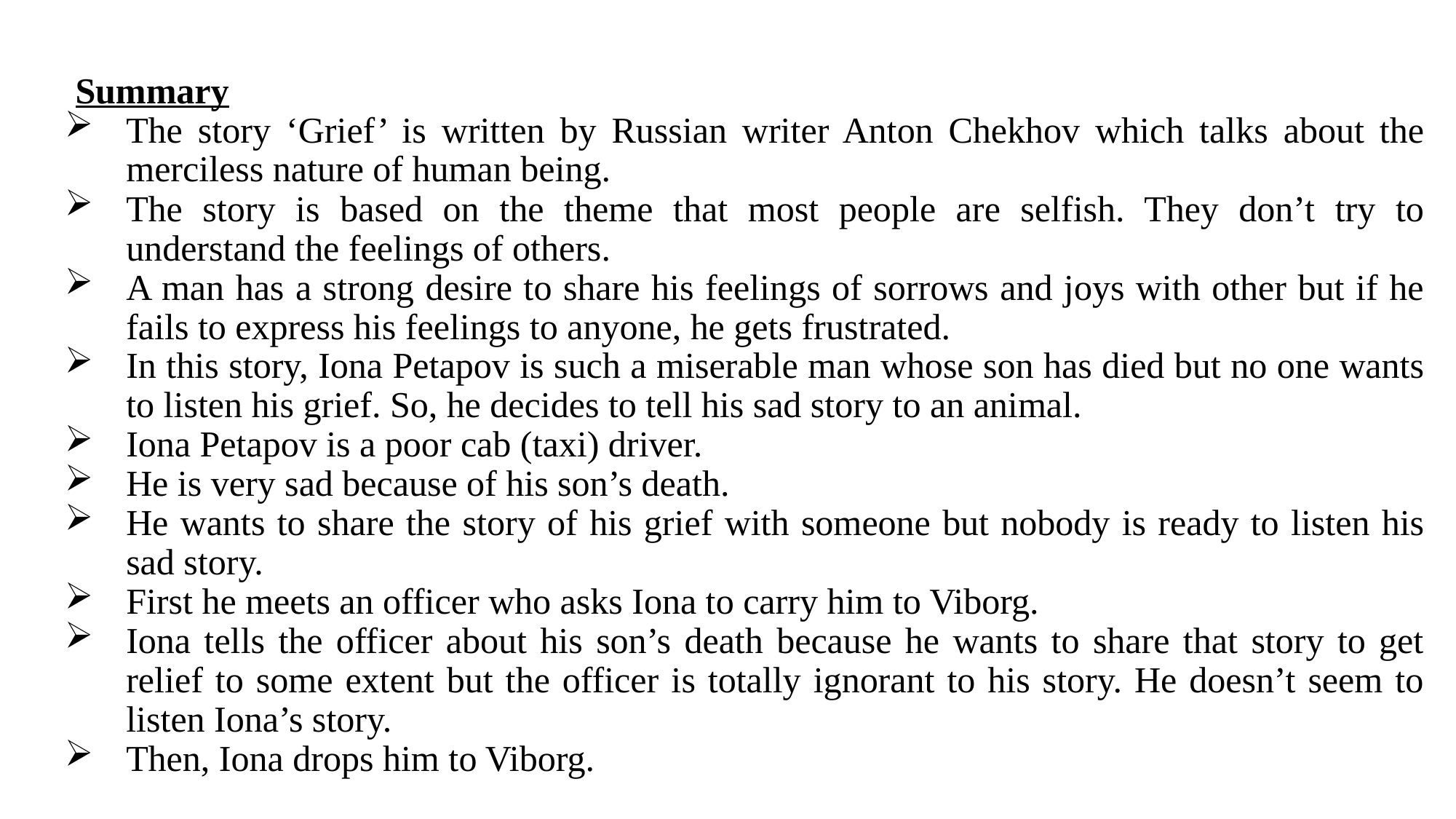

Summary
The story ‘Grief’ is written by Russian writer Anton Chekhov which talks about the merciless nature of human being.
The story is based on the theme that most people are selfish. They don’t try to understand the feelings of others.
A man has a strong desire to share his feelings of sorrows and joys with other but if he fails to express his feelings to anyone, he gets frustrated.
In this story, Iona Petapov is such a miserable man whose son has died but no one wants to listen his grief. So, he decides to tell his sad story to an animal.
Iona Petapov is a poor cab (taxi) driver.
He is very sad because of his son’s death.
He wants to share the story of his grief with someone but nobody is ready to listen his sad story.
First he meets an officer who asks Iona to carry him to Viborg.
Iona tells the officer about his son’s death because he wants to share that story to get relief to some extent but the officer is totally ignorant to his story. He doesn’t seem to listen Iona’s story.
Then, Iona drops him to Viborg.